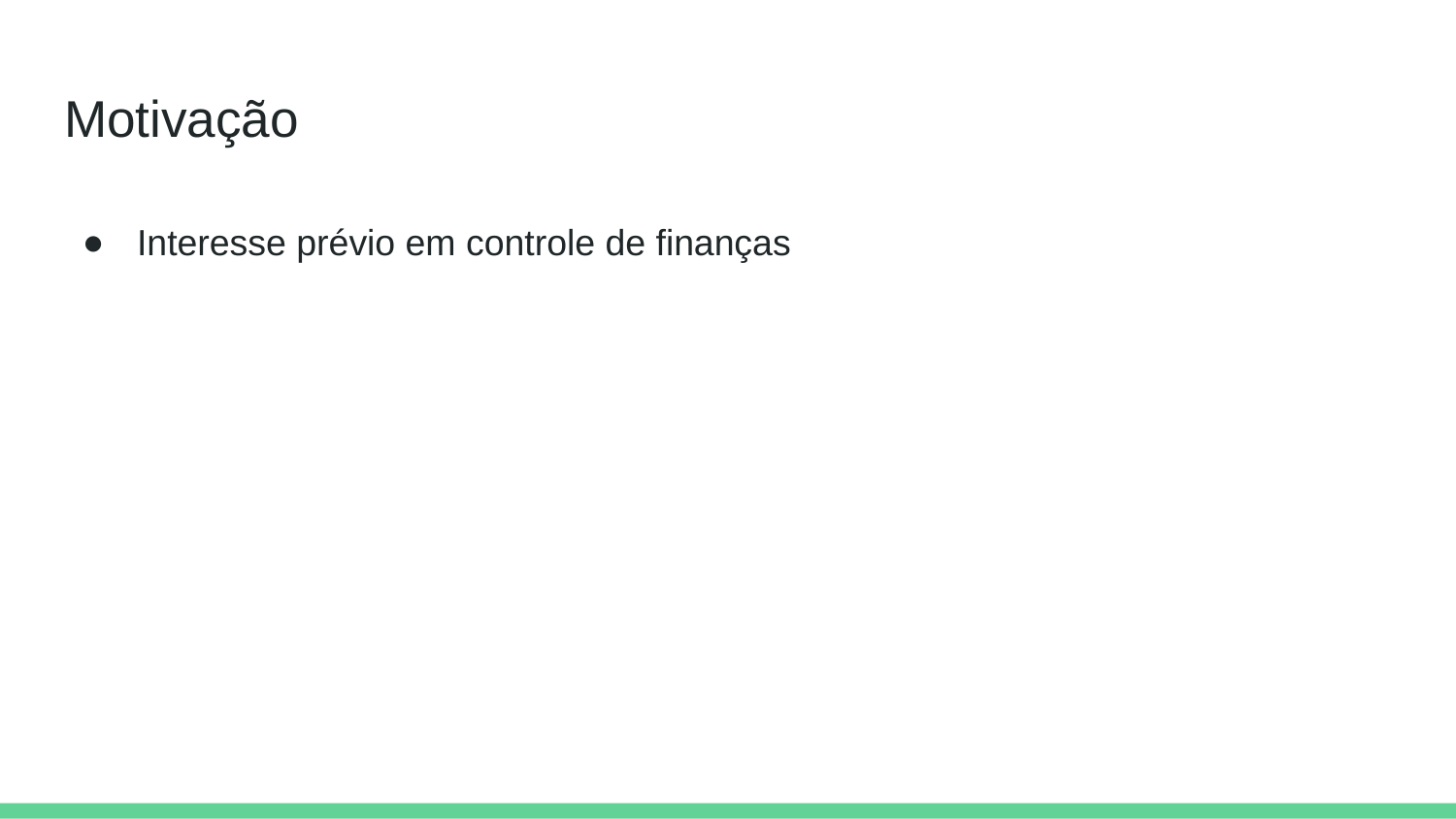

# Motivação
Interesse prévio em controle de finanças